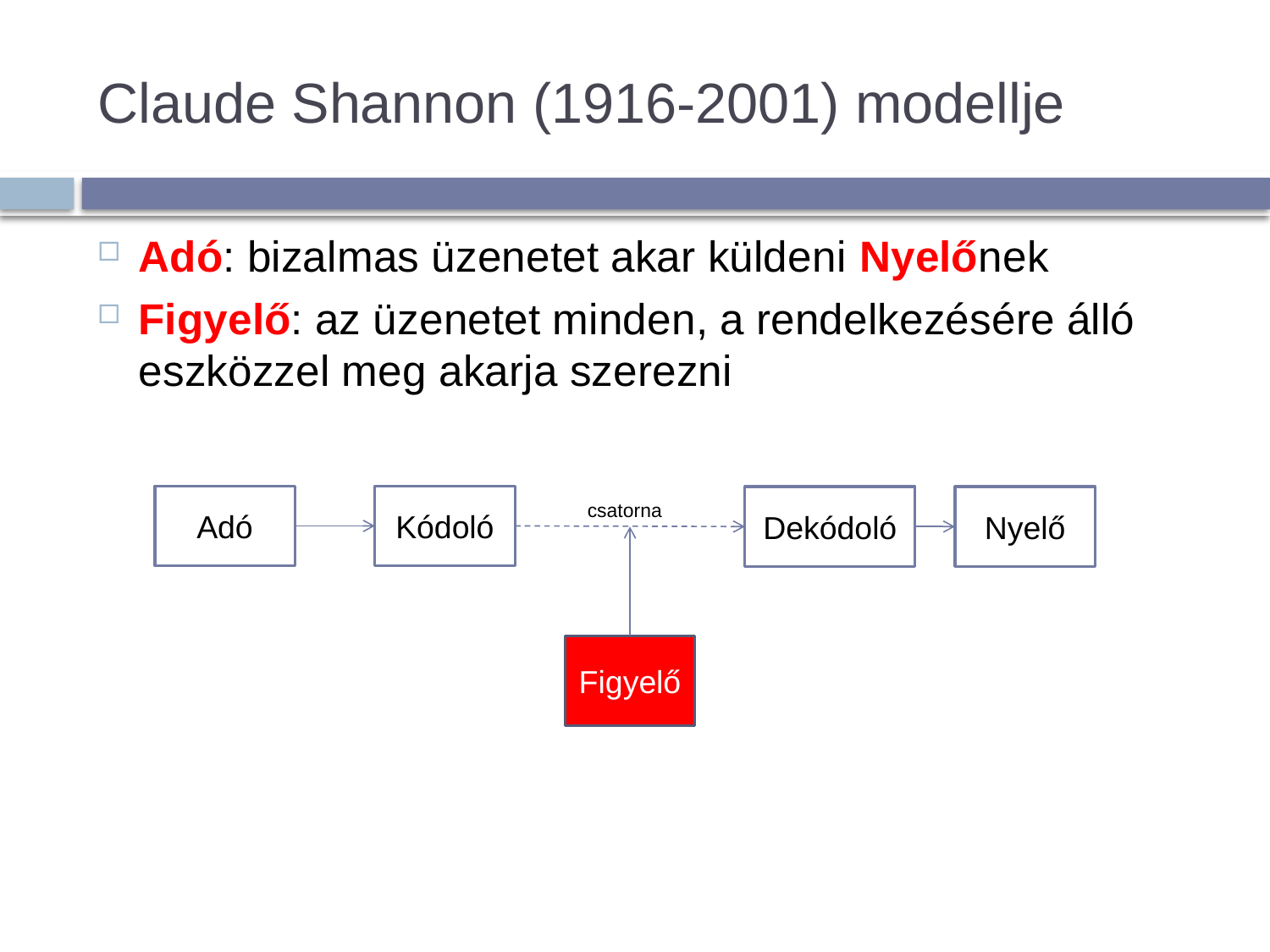

# Claude Shannon (1916-2001) modellje
Adó: bizalmas üzenetet akar küldeni Nyelőnek
Figyelő: az üzenetet minden, a rendelkezésére álló eszközzel meg akarja szerezni
Adó
Kódoló
Dekódoló
Nyelő
Figyelő
csatorna